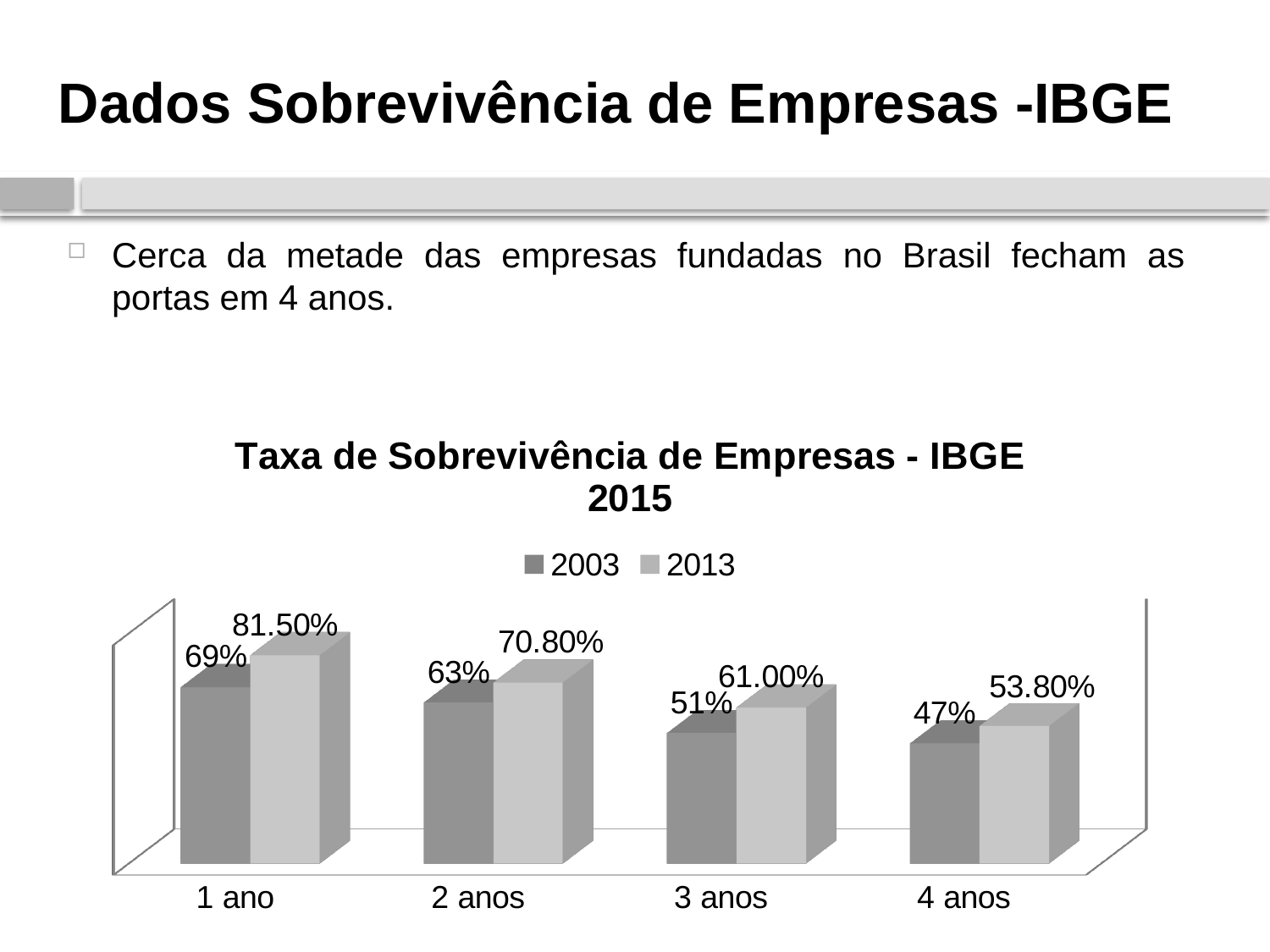

# Dados Sobrevivência de Empresas -IBGE
Cerca da metade das empresas fundadas no Brasil fecham as portas em 4 anos.

[unsupported chart]